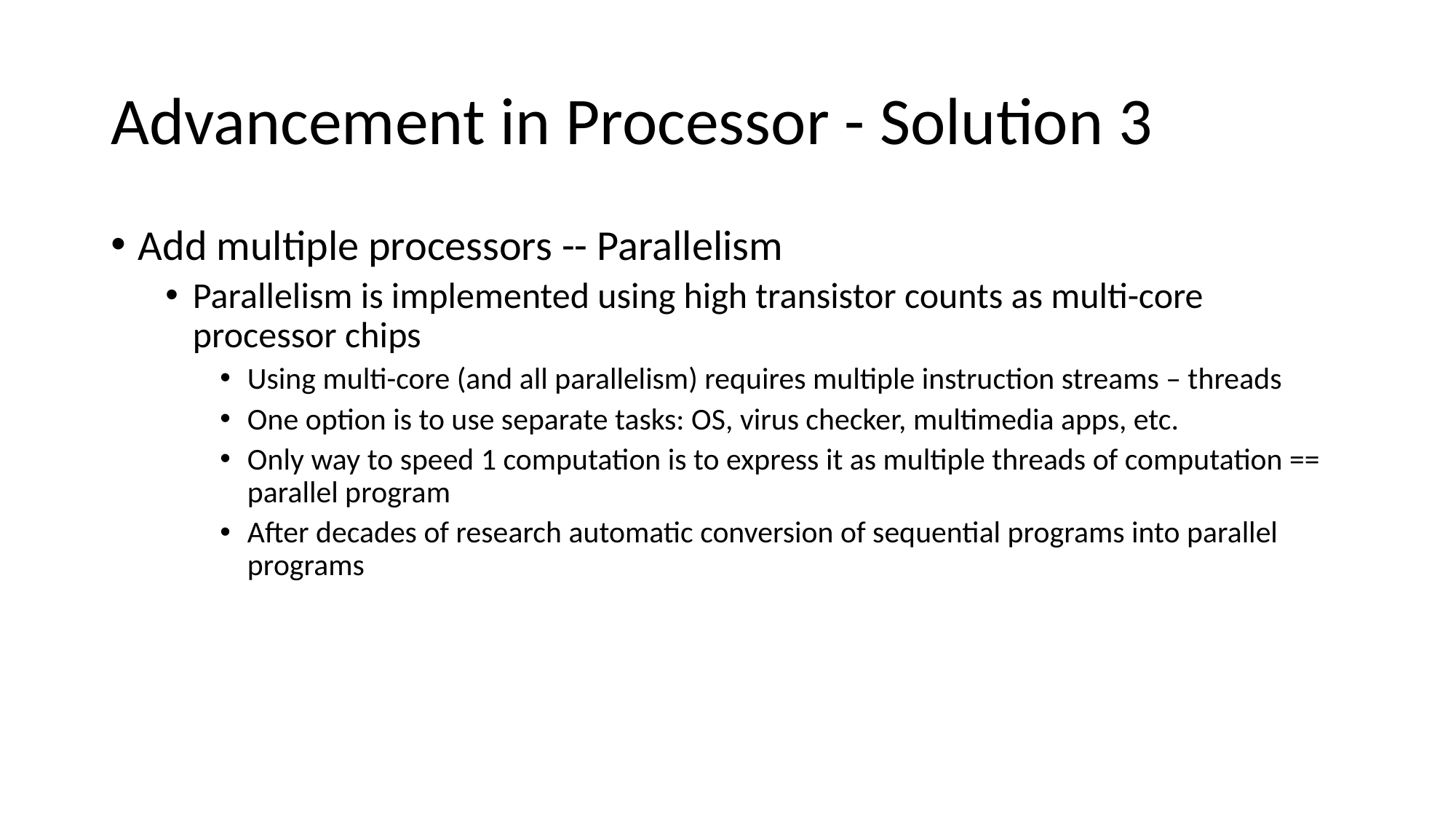

# Advancement in Processor - Solution 3
Add multiple processors -- Parallelism
Parallelism is implemented using high transistor counts as multi-core processor chips
Using multi-core (and all parallelism) requires multiple instruction streams – threads
One option is to use separate tasks: OS, virus checker, multimedia apps, etc.
Only way to speed 1 computation is to express it as multiple threads of computation == parallel program
After decades of research automatic conversion of sequential programs into parallel programs